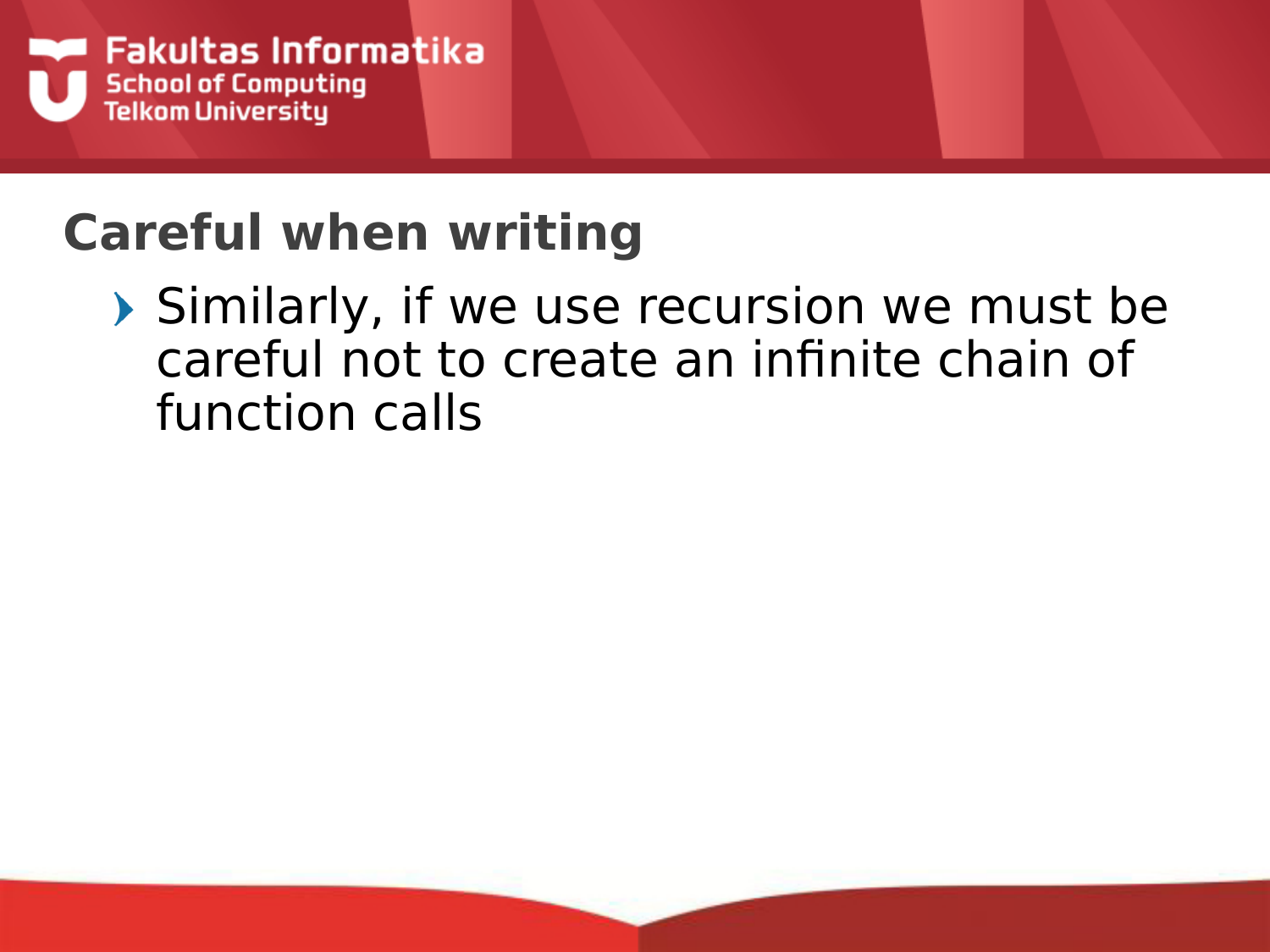

# Careful when writing
Similarly, if we use recursion we must be careful not to create an infinite chain of function calls